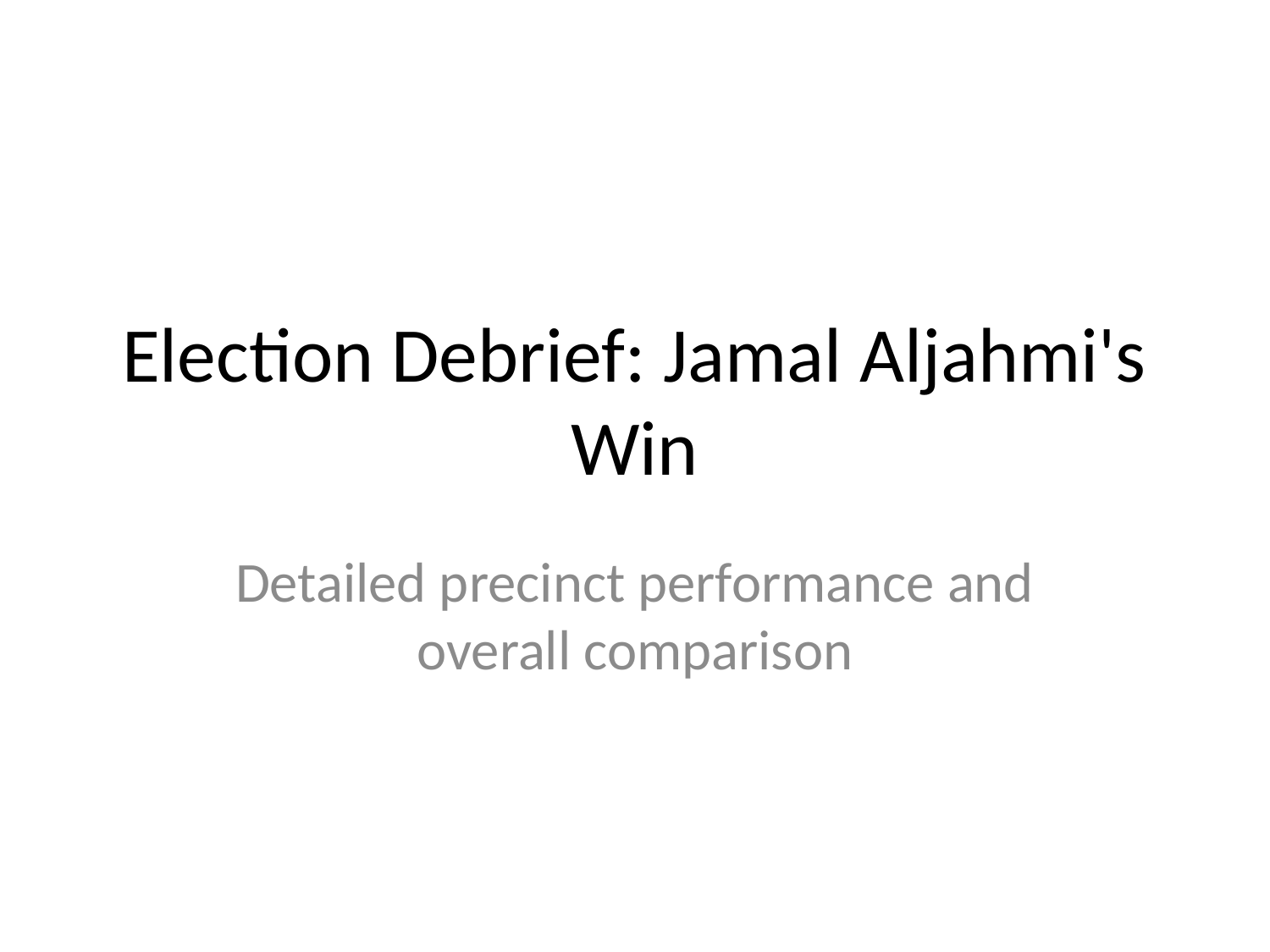

# Election Debrief: Jamal Aljahmi's Win
Detailed precinct performance and overall comparison